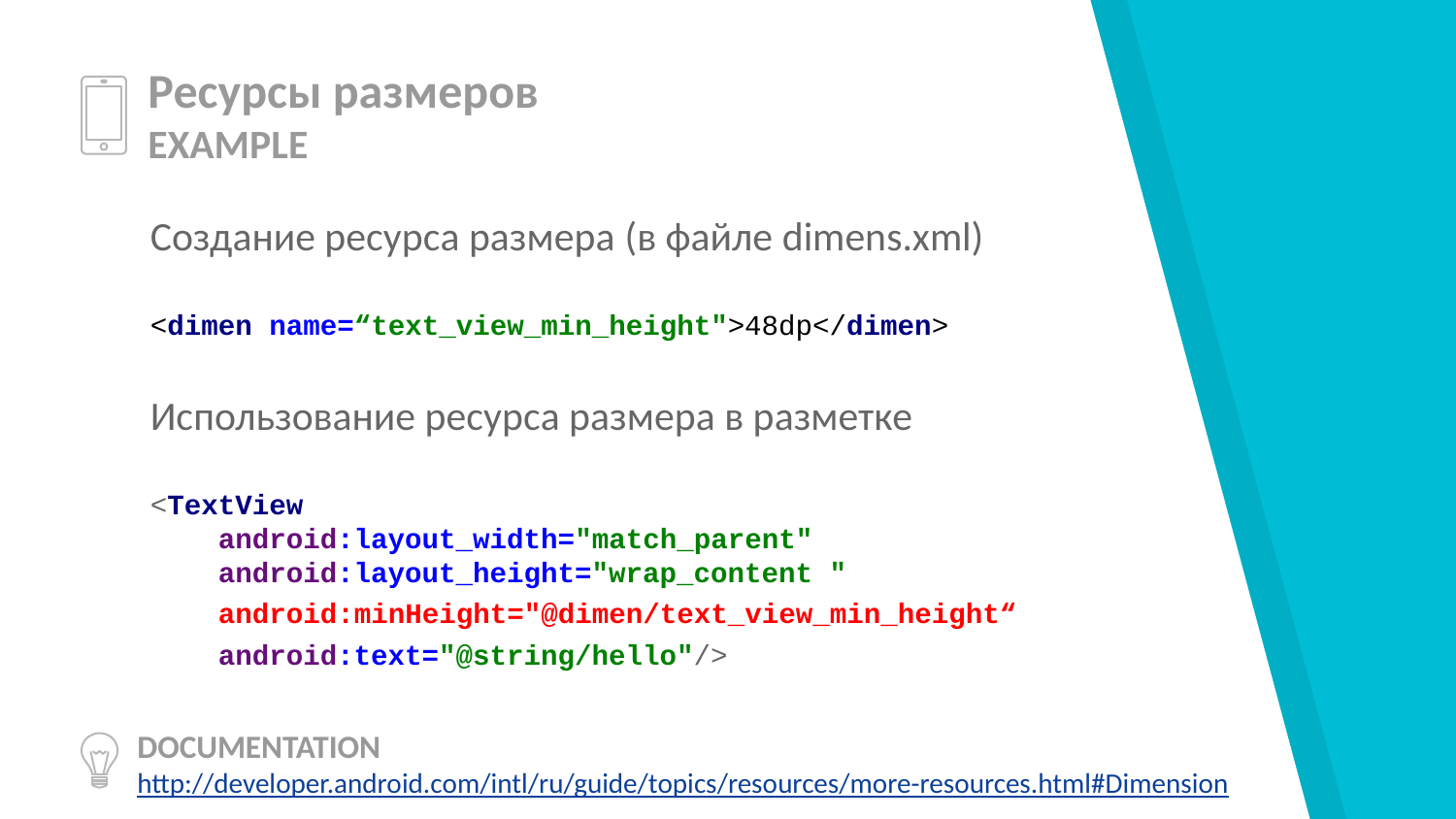

Ресурсы размеров
EXAMPLE

Создание ресурса размера (в файле dimens.xml)

<dimen name=“text_view_min_height">48dp</dimen>

Использование ресурса размера в разметке

<TextView
    android:layout_width="match_parent"
    android:layout_height="wrap_content "
    android:minHeight="@dimen/text_view_min_height“
    android:text="@string/hello"/>

DOCUMENTATION

http://developer.android.com/intl/ru/guide/topics/resources/more-resources.html#Dimension